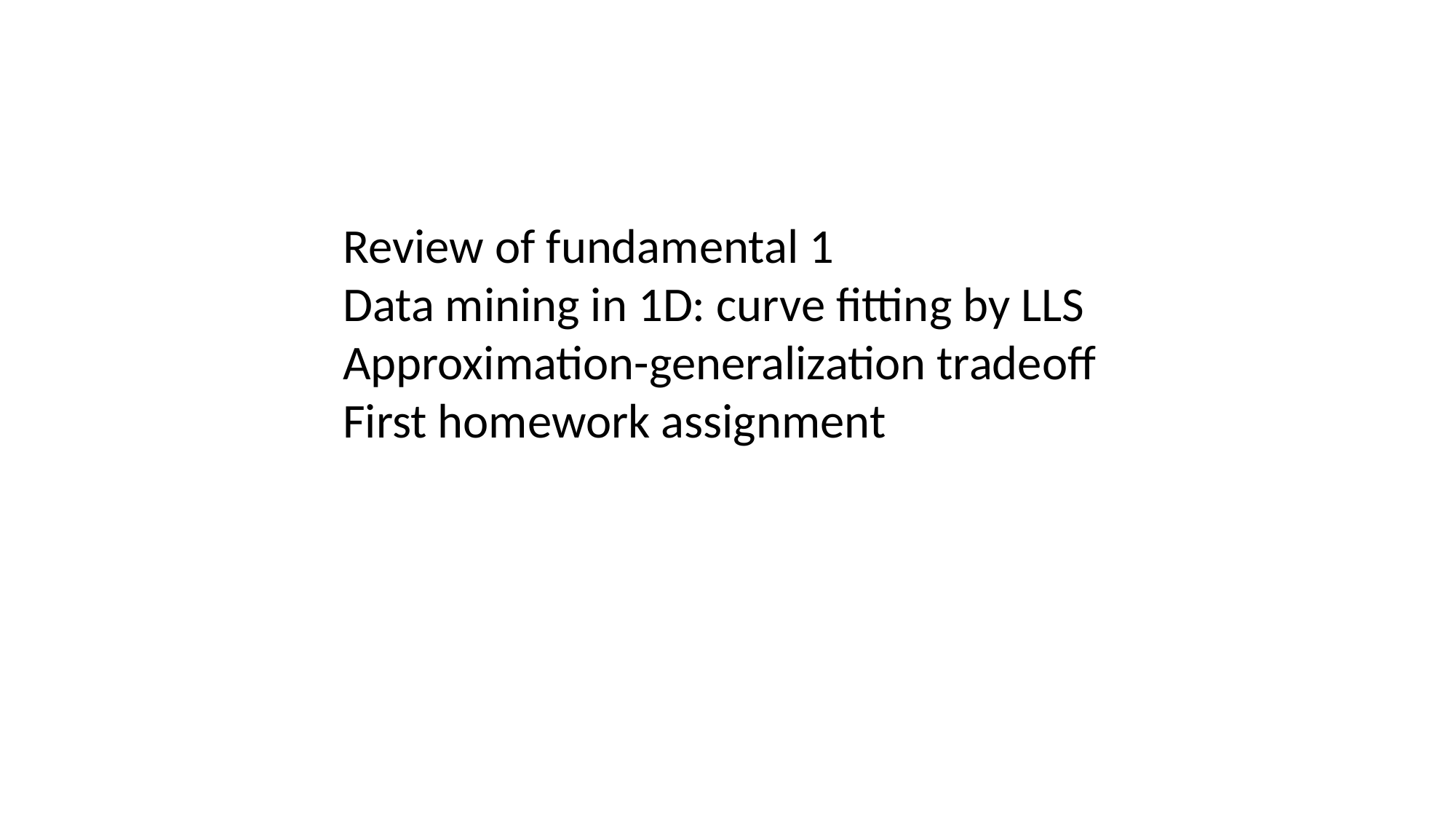

Review of fundamental 1
Data mining in 1D: curve fitting by LLS
Approximation-generalization tradeoff
First homework assignment